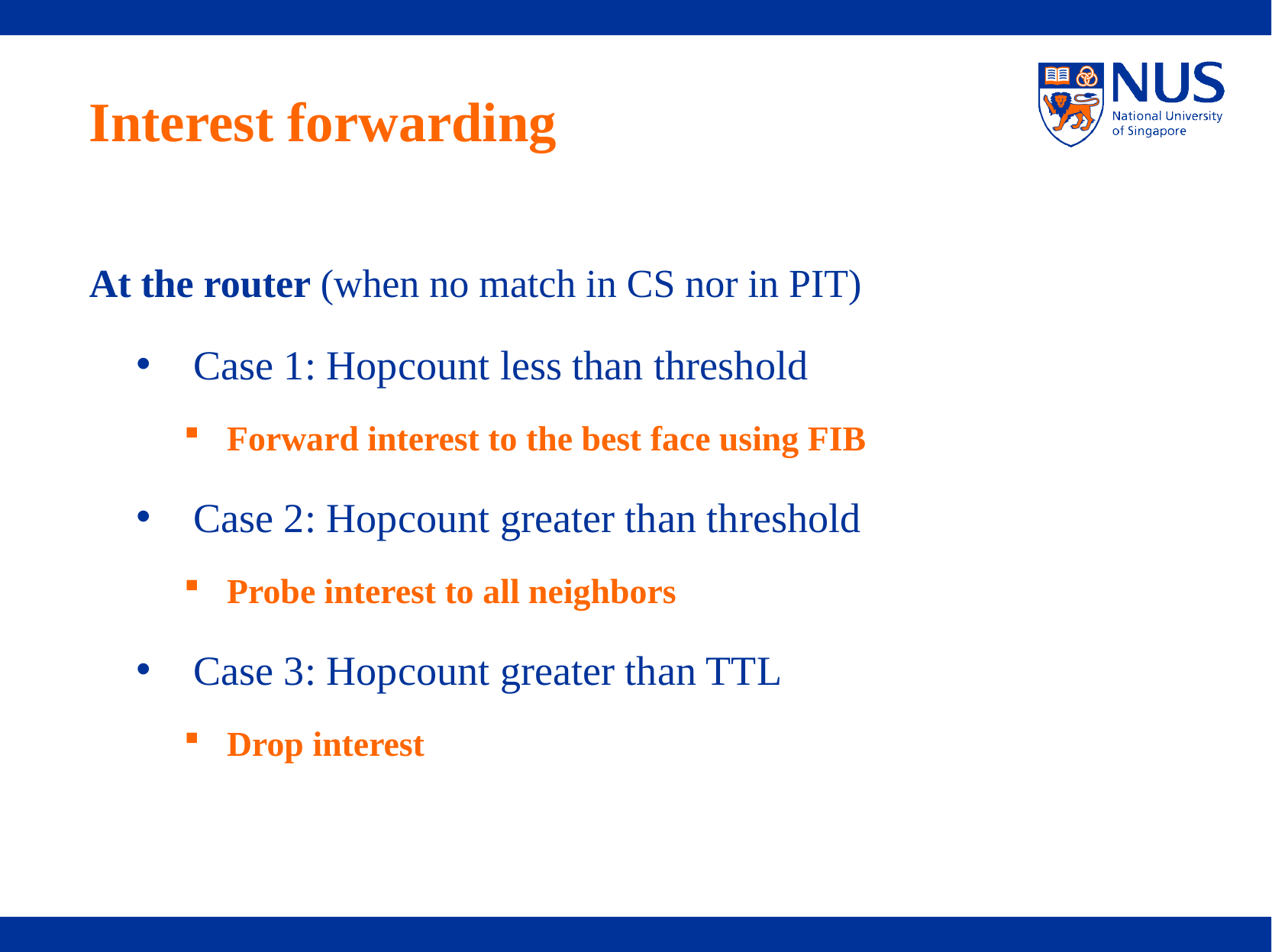

# Interest forwarding
At the router (when no match in CS nor in PIT)
Case 1: Hopcount less than threshold
Forward interest to the best face using FIB
Case 2: Hopcount greater than threshold
Probe interest to all neighbors
Case 3: Hopcount greater than TTL
Drop interest